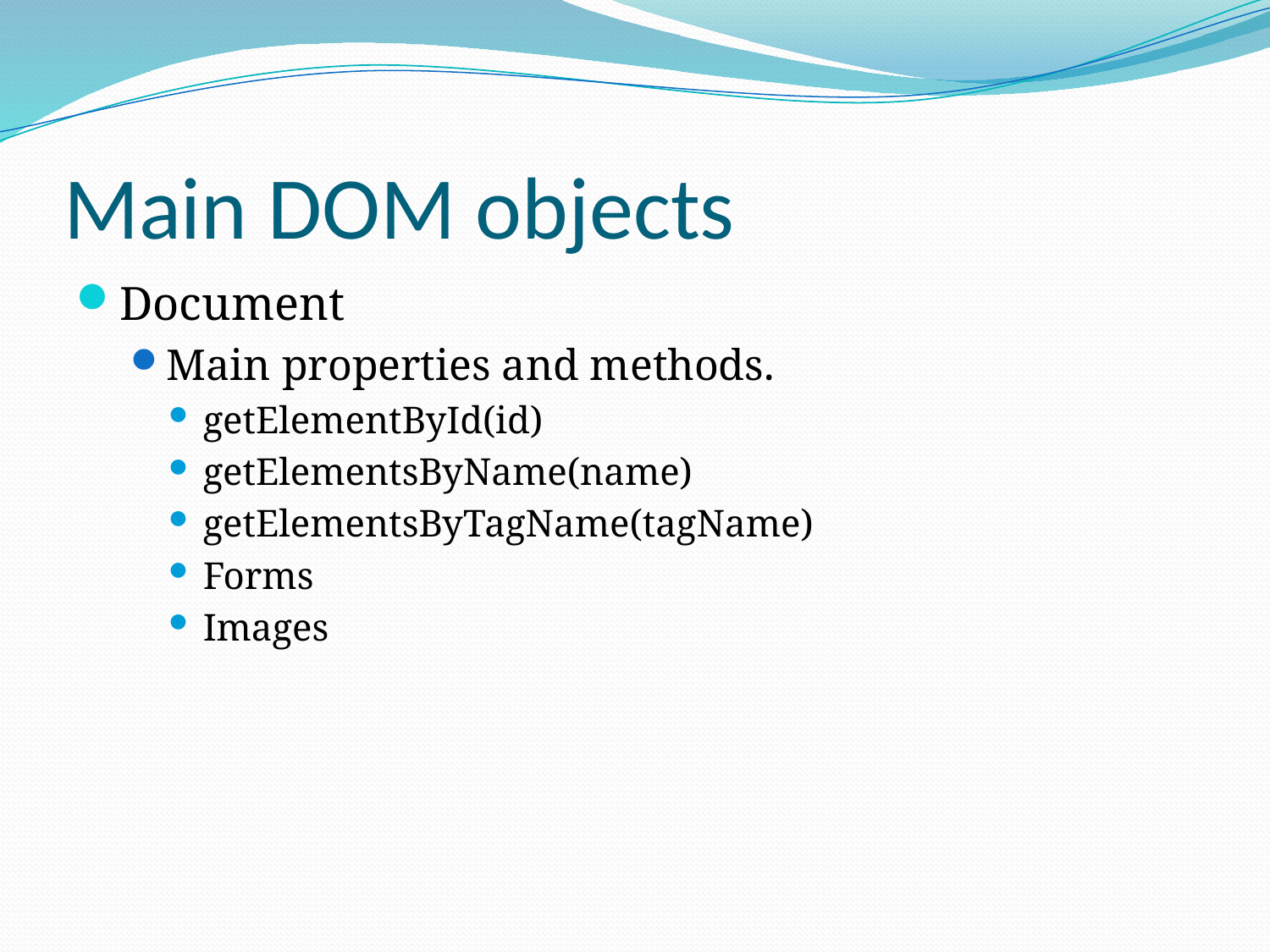

# Main DOM objects
Document
Main properties and methods.
getElementById(id)
getElementsByName(name)
getElementsByTagName(tagName)
Forms
Images